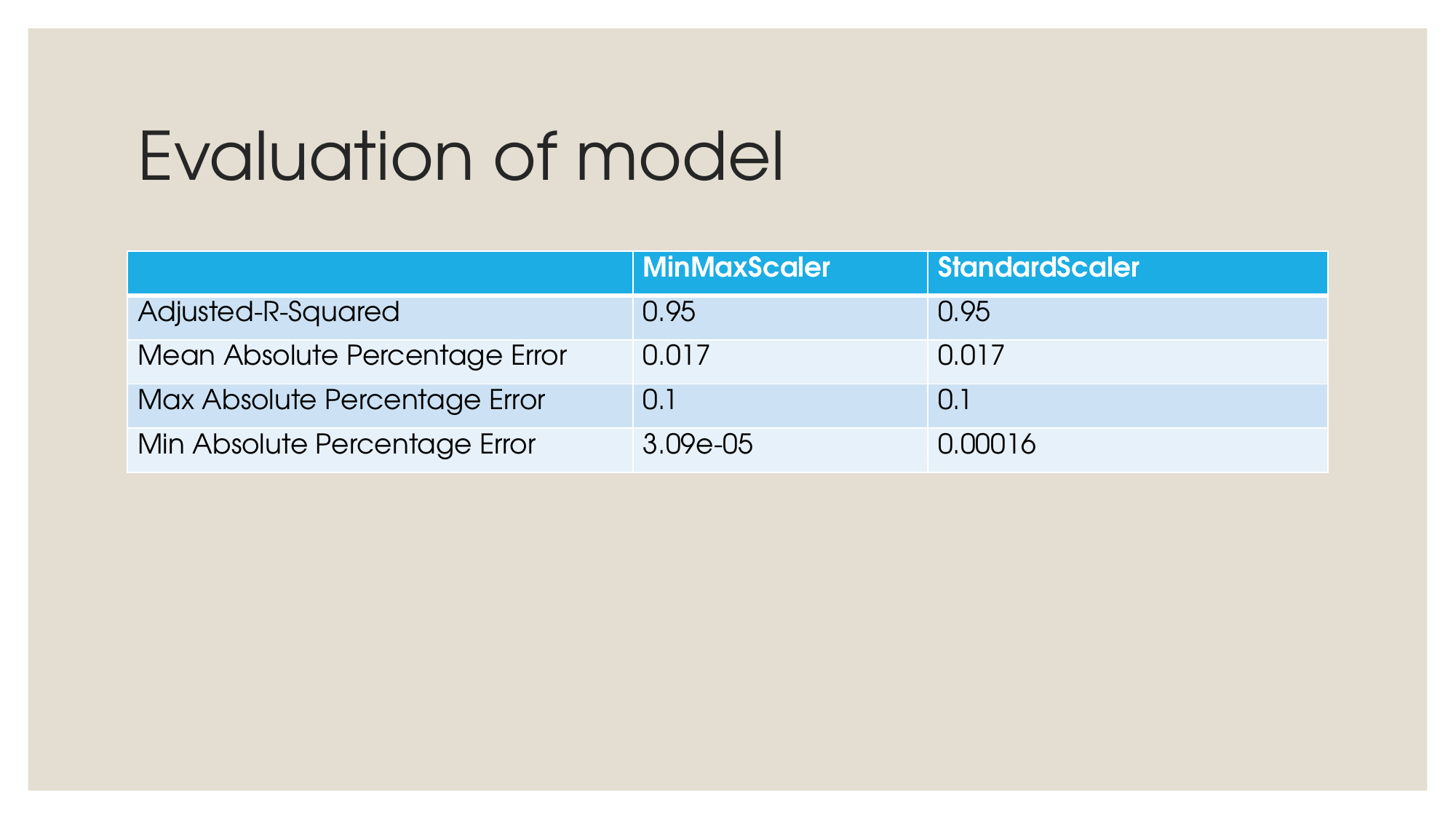

# Evaluation of model
|  | MinMaxScaler | StandardScaler |
| --- | --- | --- |
| Adjusted-R-Squared | 0.95 | 0.95 |
| Mean Absolute Percentage Error | 0.017 | 0.017 |
| Max Absolute Percentage Error | 0.1 | 0.1 |
| Min Absolute Percentage Error | 3.09e-05 | 0.00016 |